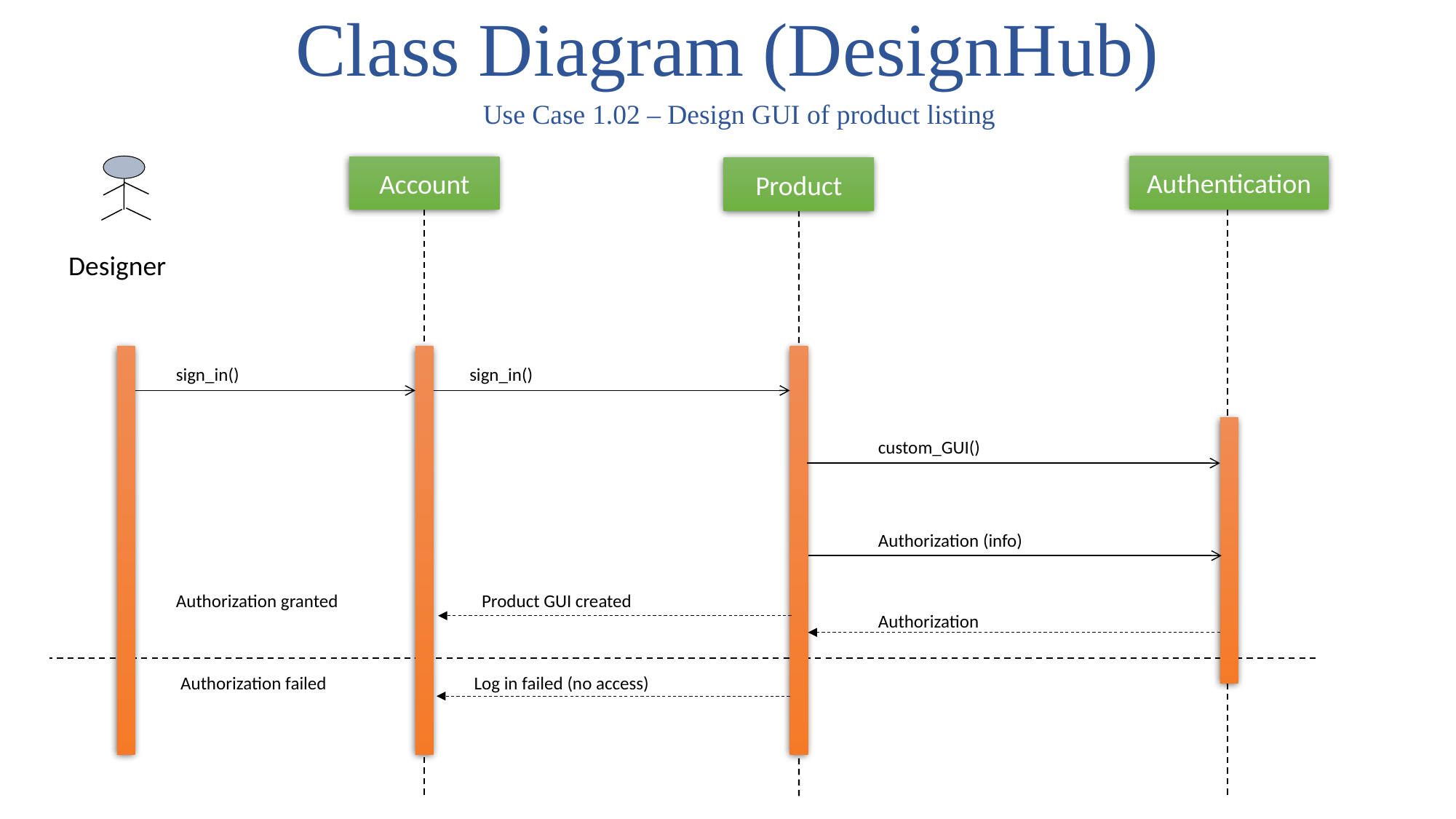

# Class Diagram (DesignHub)
Use Case 1.02 – Design GUI of product listing

Authentication
Account
Product
Designer

sign_in()
sign_in()

custom_GUI()
Authorization (info)
Authorization
Authorization granted
Product GUI created
Authorization failed
Log in failed (no access)